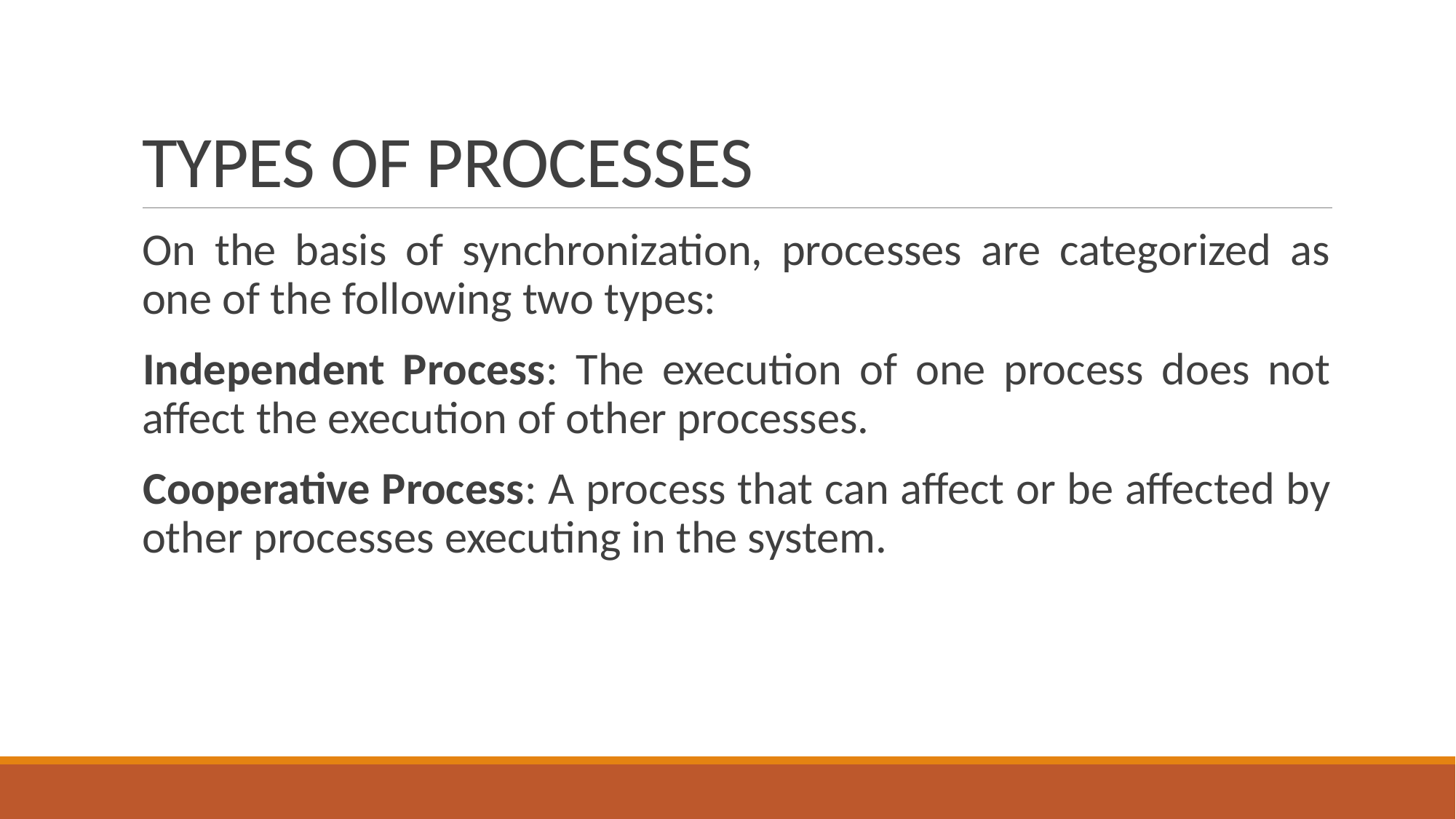

# TYPES OF PROCESSES
On the basis of synchronization, processes are categorized as one of the following two types:
Independent Process: The execution of one process does not affect the execution of other processes.
Cooperative Process: A process that can affect or be affected by other processes executing in the system.